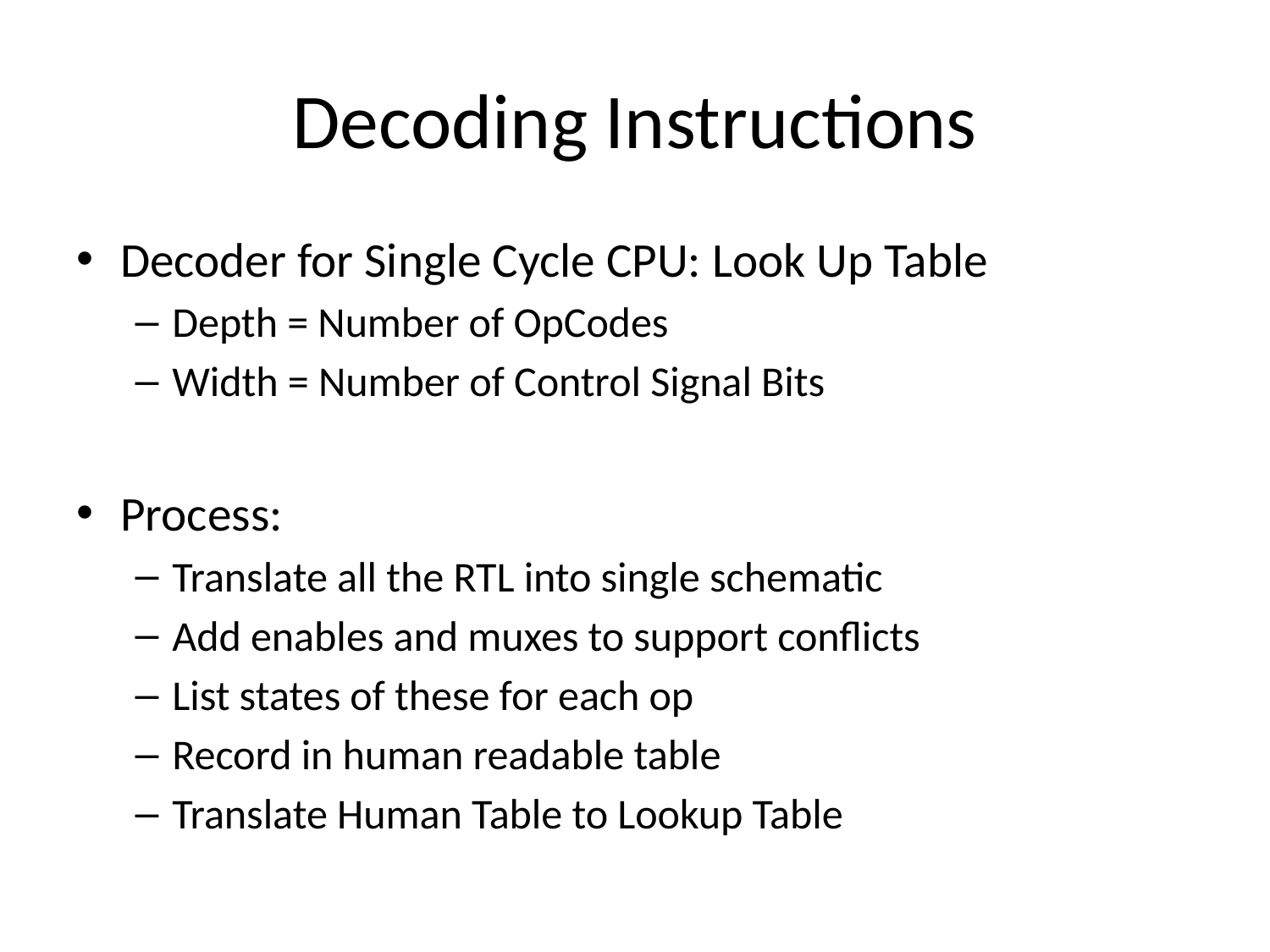

# Decoding Instructions
Decoder for Single Cycle CPU: Look Up Table
Depth = Number of OpCodes
Width = Number of Control Signal Bits

Process:
Translate all the RTL into single schematic
Add enables and muxes to support conflicts
List states of these for each op
Record in human readable table
Translate Human Table to Lookup Table